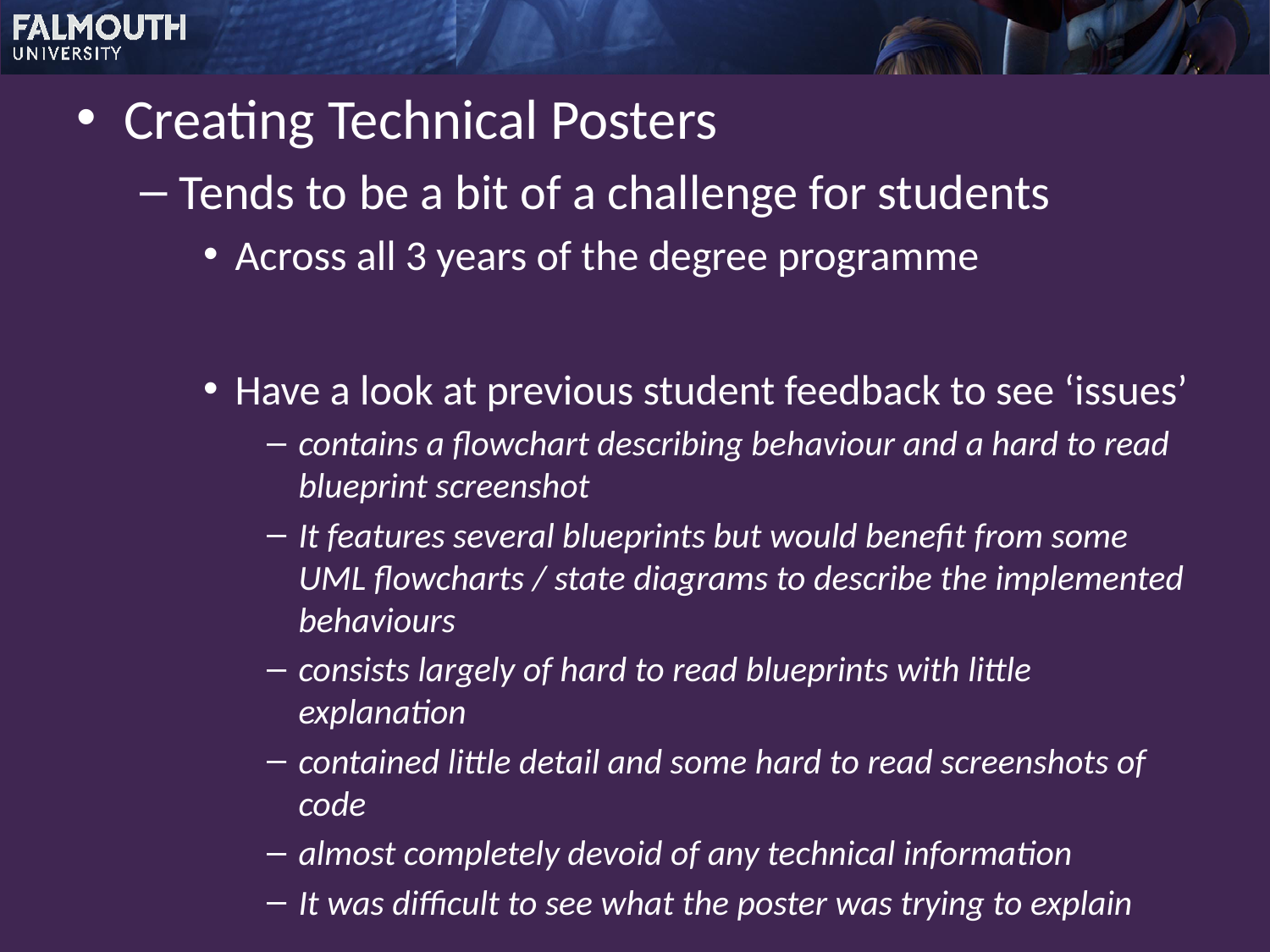

Creating Technical Posters
Tends to be a bit of a challenge for students
Across all 3 years of the degree programme

Have a look at previous student feedback to see ‘issues’
contains a flowchart describing behaviour and a hard to read blueprint screenshot
It features several blueprints but would benefit from some UML flowcharts / state diagrams to describe the implemented behaviours
consists largely of hard to read blueprints with little explanation
contained little detail and some hard to read screenshots of code
almost completely devoid of any technical information
It was difficult to see what the poster was trying to explain